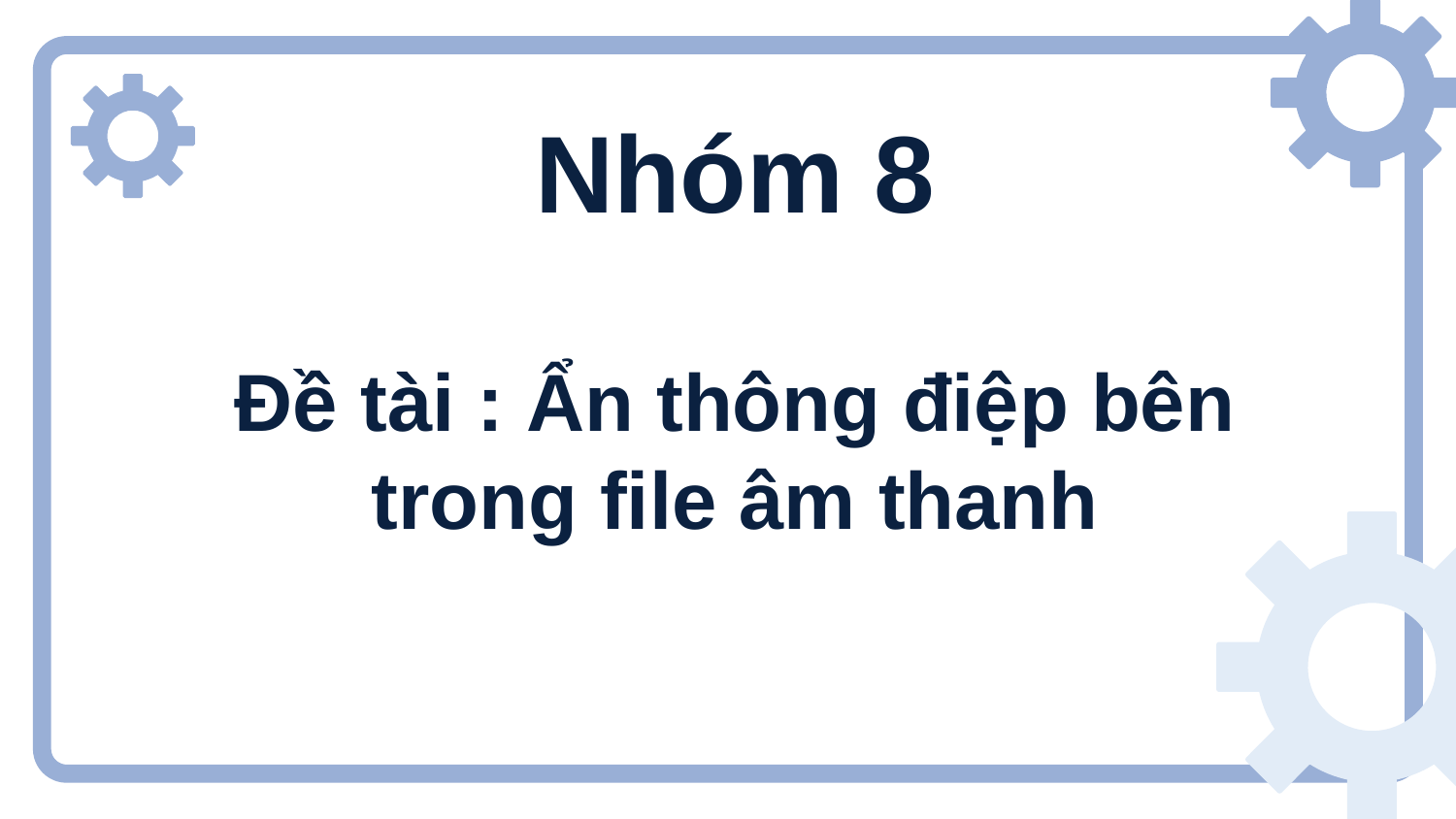

Nhóm 8
# Đề tài : Ẩn thông điệp bên trong file âm thanh